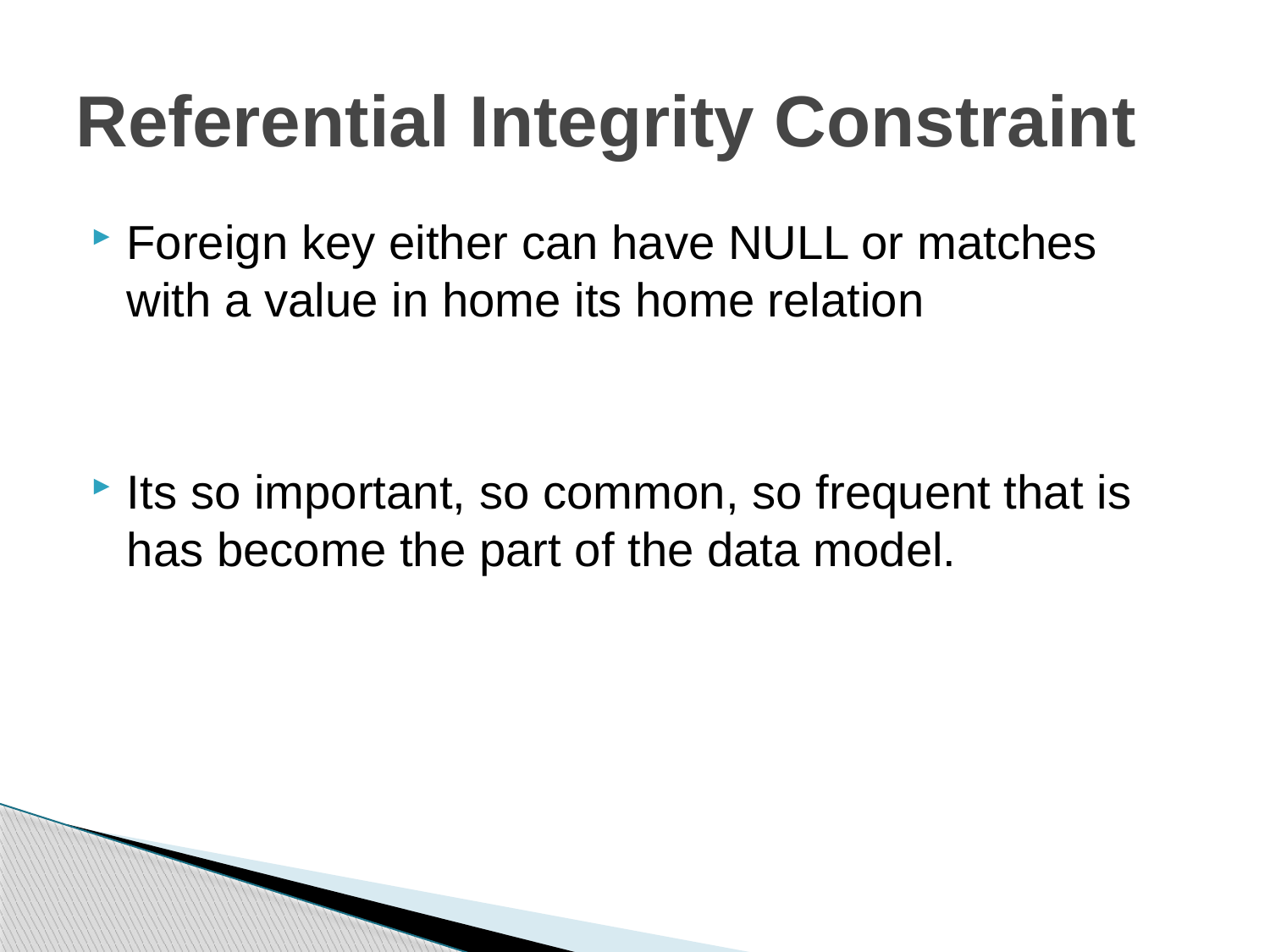

# Referential Integrity Constraint
Foreign key either can have NULL or matches with a value in home its home relation

Its so important, so common, so frequent that is has become the part of the data model.